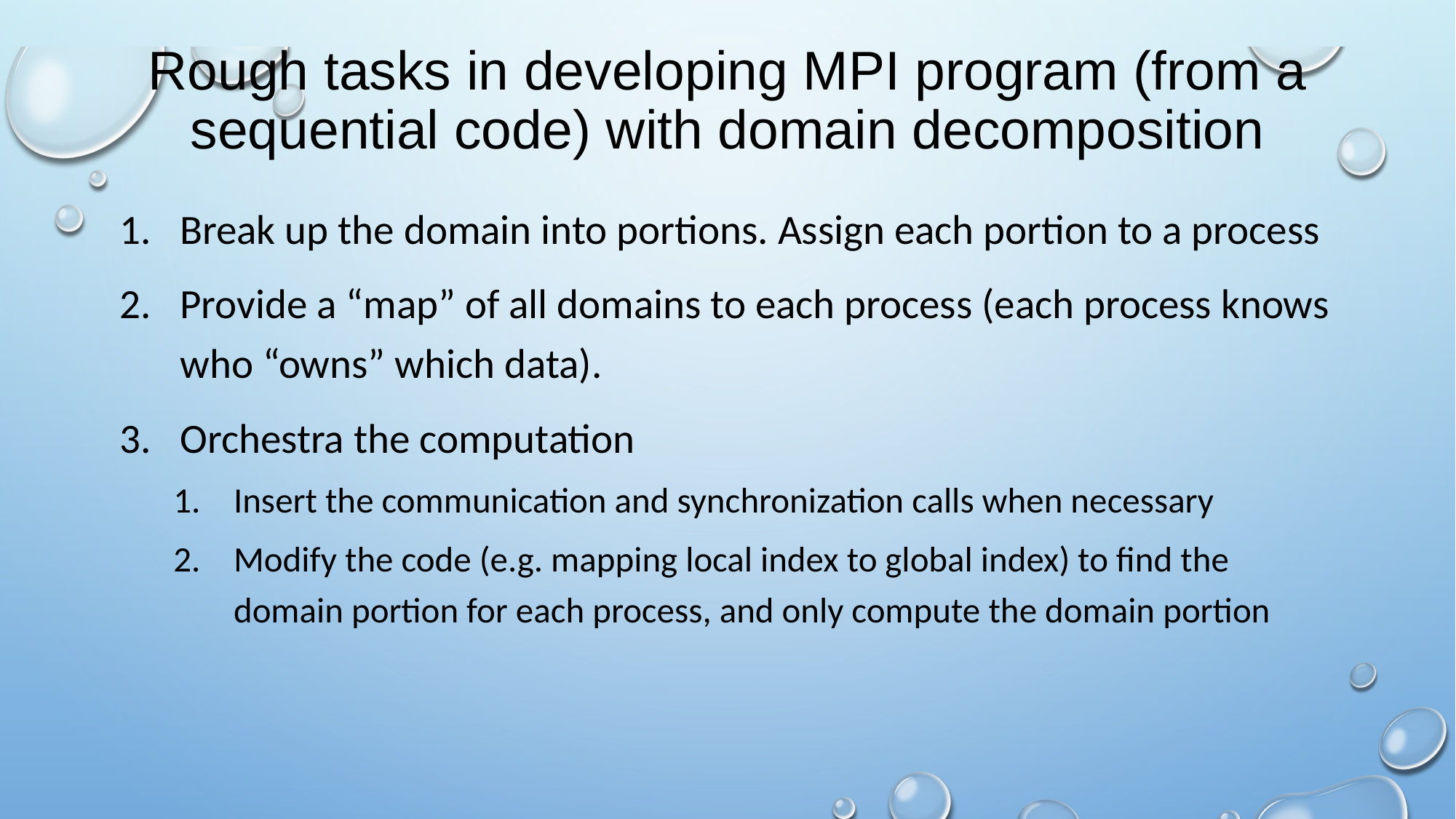

# Rough tasks in developing MPI program (from a sequential code) with domain decomposition
Break up the domain into portions. Assign each portion to a process
Provide a “map” of all domains to each process (each process knows who “owns” which data).
Orchestra the computation
Insert the communication and synchronization calls when necessary
Modify the code (e.g. mapping local index to global index) to find the domain portion for each process, and only compute the domain portion